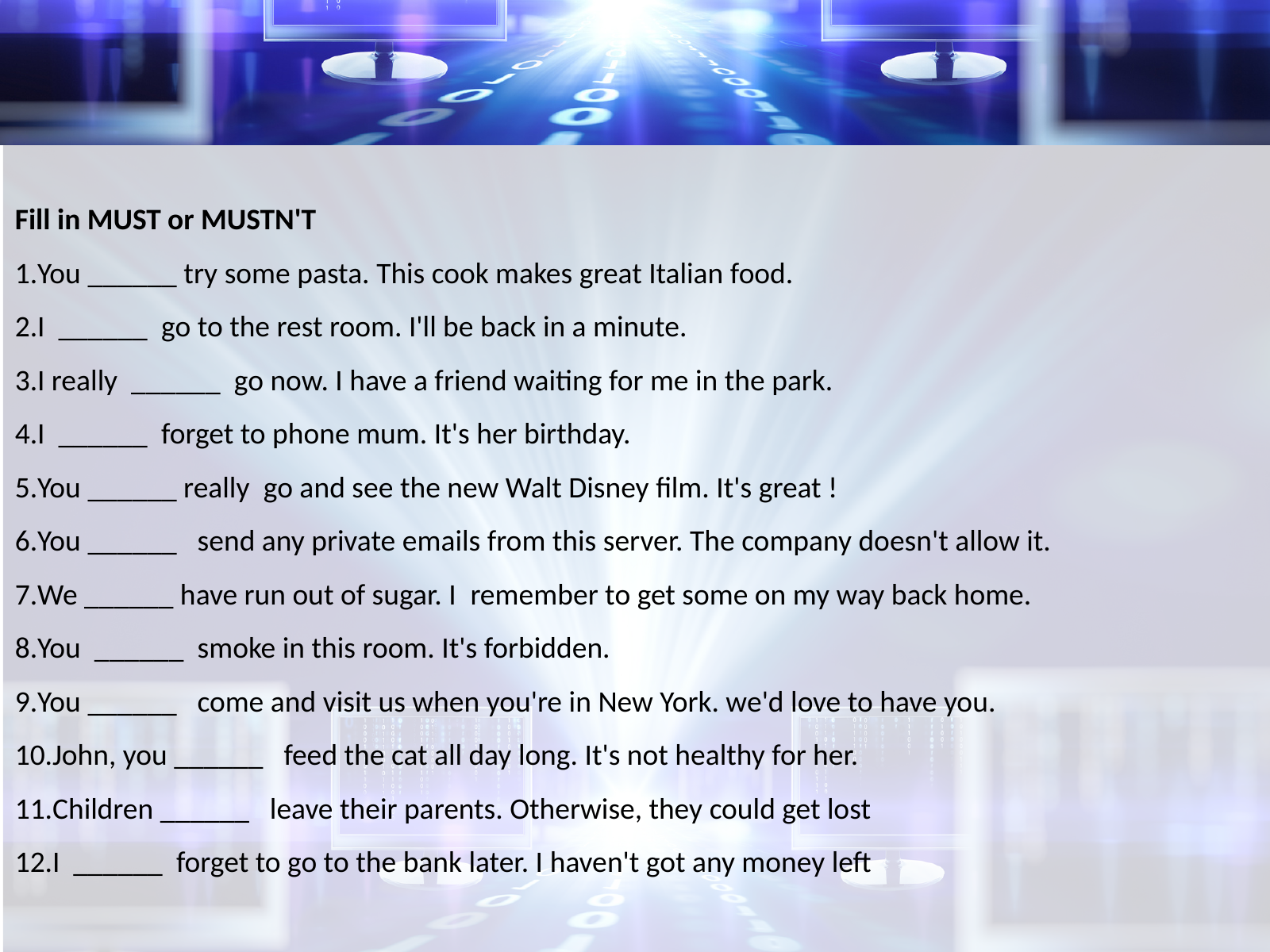

Fill in MUST or MUSTN'T
You ______ try some pasta. This cook makes great Italian food.
I  ______  go to the rest room. I'll be back in a minute.
I really  ______  go now. I have a friend waiting for me in the park.
I  ______  forget to phone mum. It's her birthday.
You ______ really  go and see the new Walt Disney film. It's great !
You ______   send any private emails from this server. The company doesn't allow it.
We ______ have run out of sugar. I  remember to get some on my way back home.
You  ______  smoke in this room. It's forbidden.
You ______   come and visit us when you're in New York. we'd love to have you.
John, you ______   feed the cat all day long. It's not healthy for her.
Children ______   leave their parents. Otherwise, they could get lost
I  ______  forget to go to the bank later. I haven't got any money left